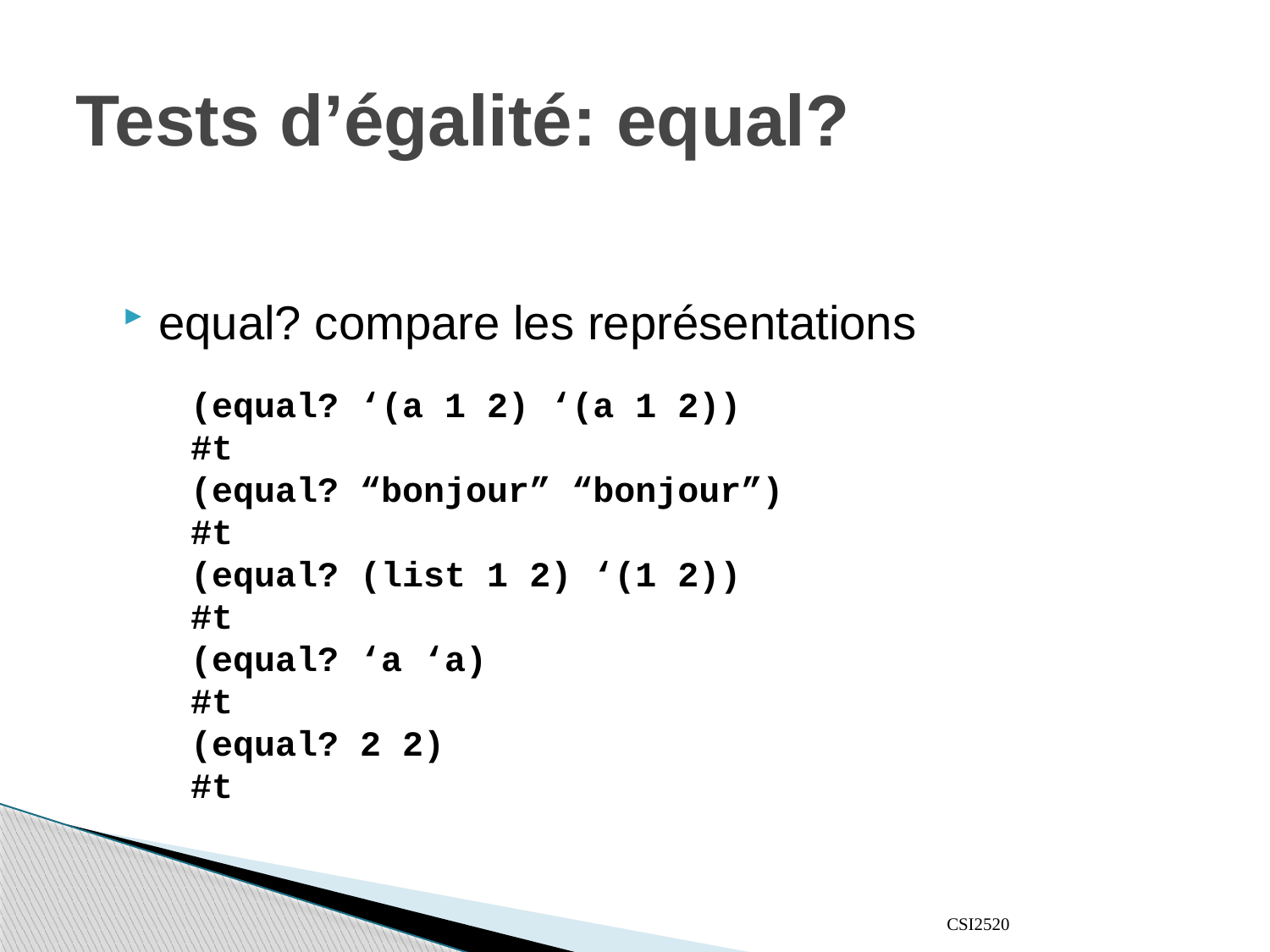

# Tests d’égalité: equal?
equal? compare les représentations

(equal? ‘(a 1 2) ‘(a 1 2))
#t
(equal? “bonjour” “bonjour”)
#t
(equal? (list 1 2) ‘(1 2))
#t
(equal? ‘a ‘a)
#t
(equal? 2 2)
#t
CSI2520